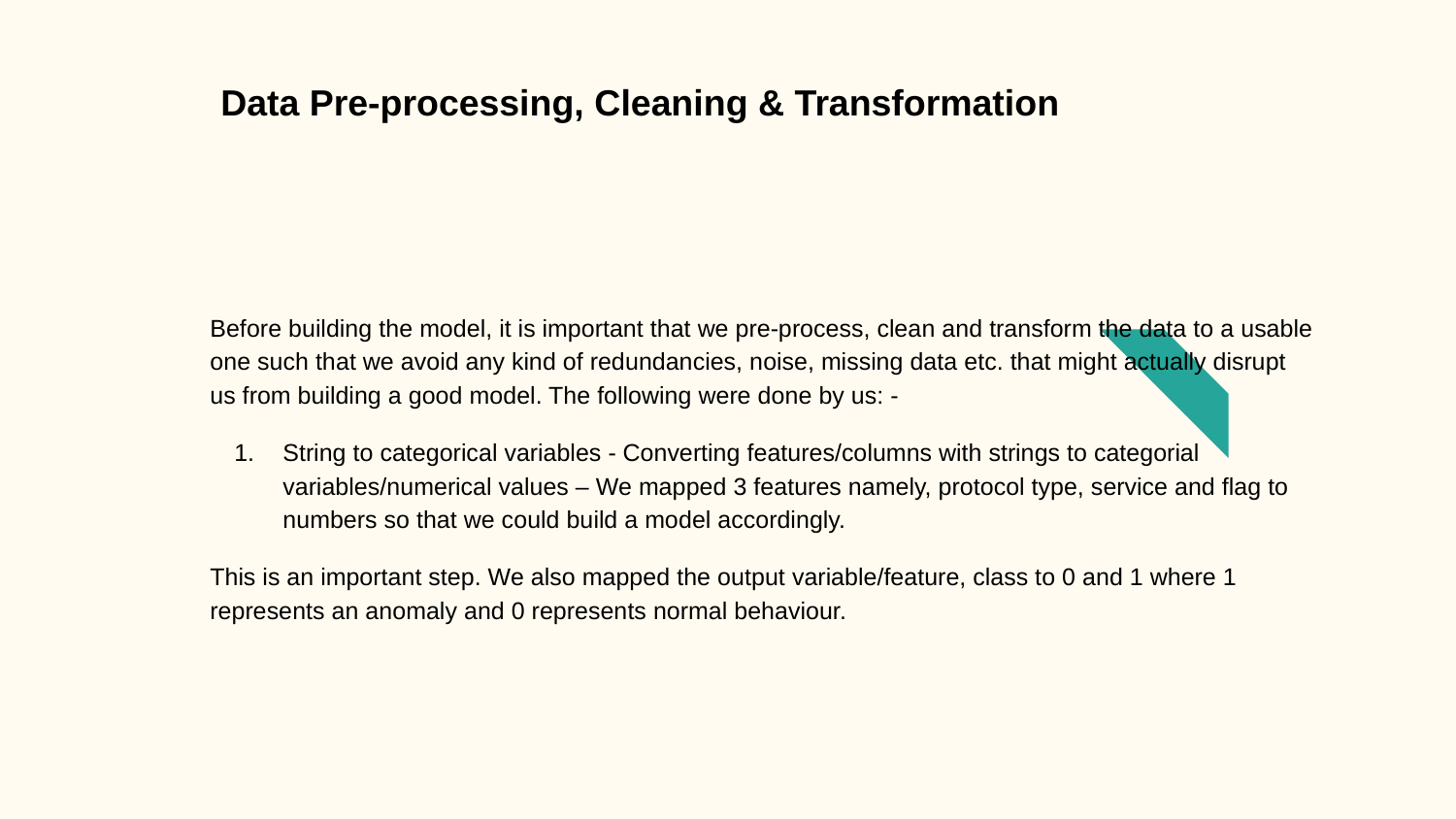

# Data Pre-processing, Cleaning & Transformation

Before building the model, it is important that we pre-process, clean and transform the data to a usable one such that we avoid any kind of redundancies, noise, missing data etc. that might actually disrupt us from building a good model. The following were done by us: -
String to categorical variables - Converting features/columns with strings to categorial variables/numerical values – We mapped 3 features namely, protocol type, service and flag to numbers so that we could build a model accordingly.
This is an important step. We also mapped the output variable/feature, class to 0 and 1 where 1 represents an anomaly and 0 represents normal behaviour.